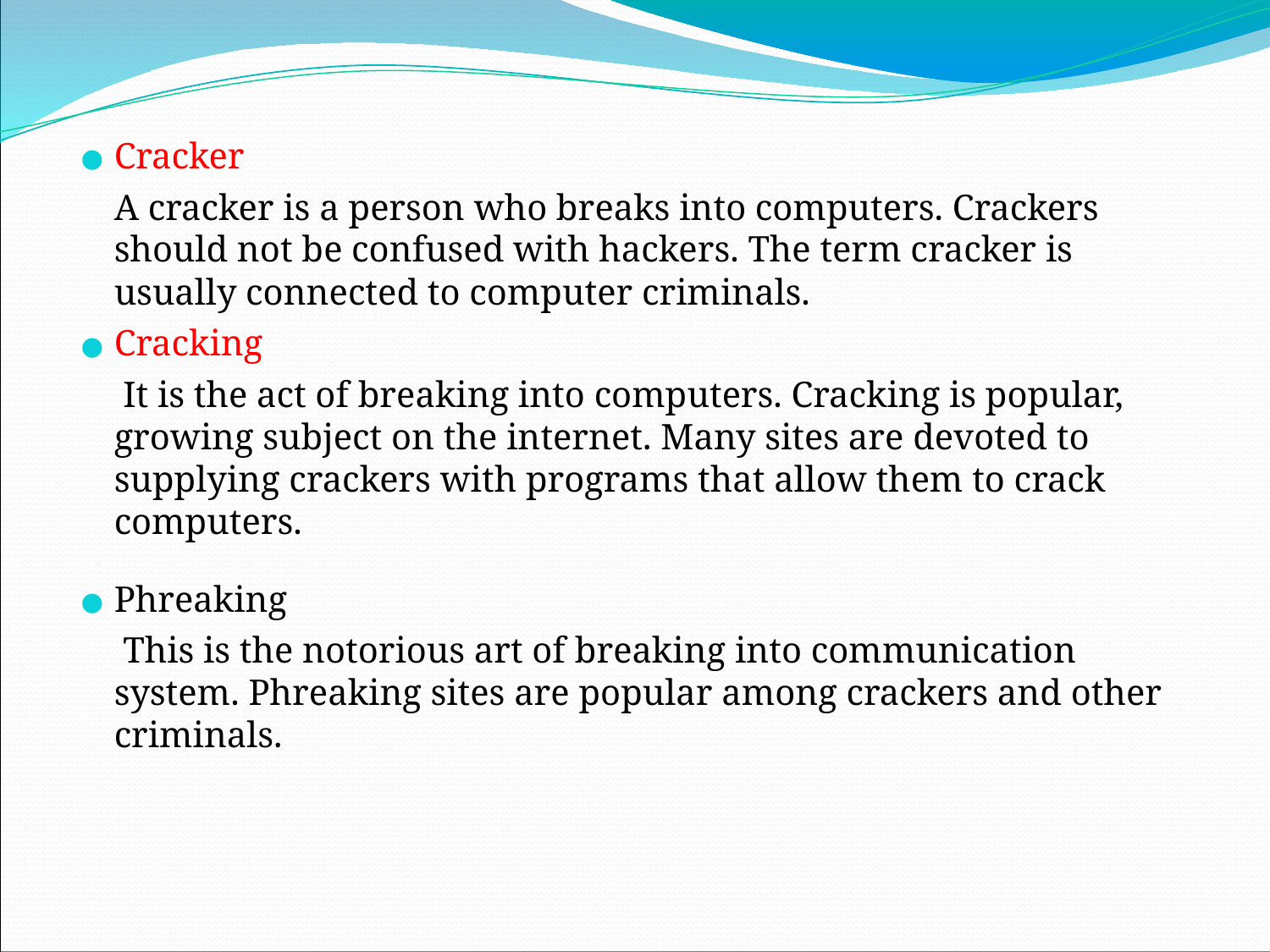

Cracker
	A cracker is a person who breaks into computers. Crackers should not be confused with hackers. The term cracker is usually connected to computer criminals.
Cracking
	 It is the act of breaking into computers. Cracking is popular, growing subject on the internet. Many sites are devoted to supplying crackers with programs that allow them to crack computers.
Phreaking
	 This is the notorious art of breaking into communication system. Phreaking sites are popular among crackers and other criminals.